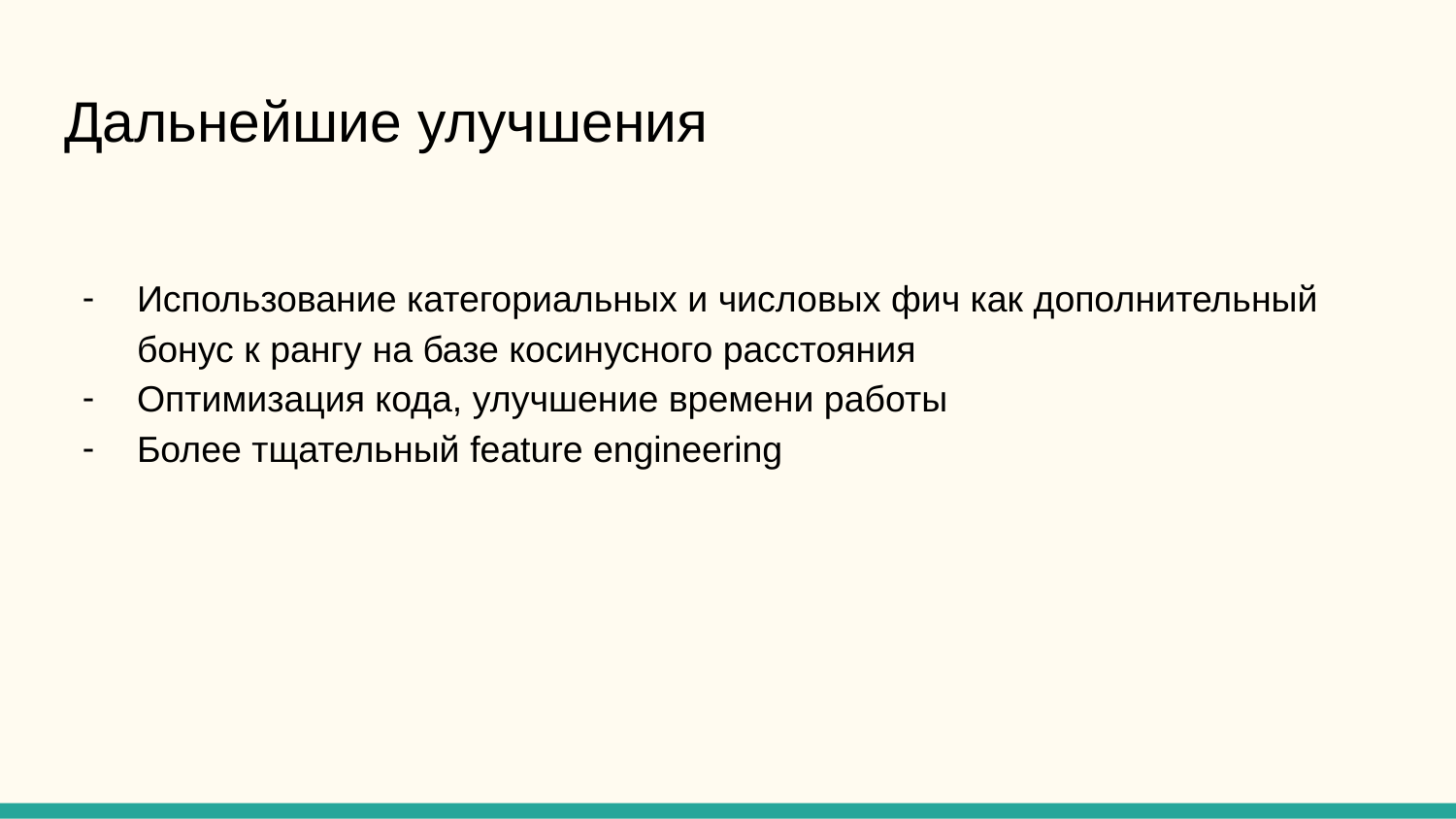

# Дальнейшие улучшения

Использование категориальных и числовых фич как дополнительный бонус к рангу на базе косинусного расстояния
Оптимизация кода, улучшение времени работы
Более тщательный feature engineering